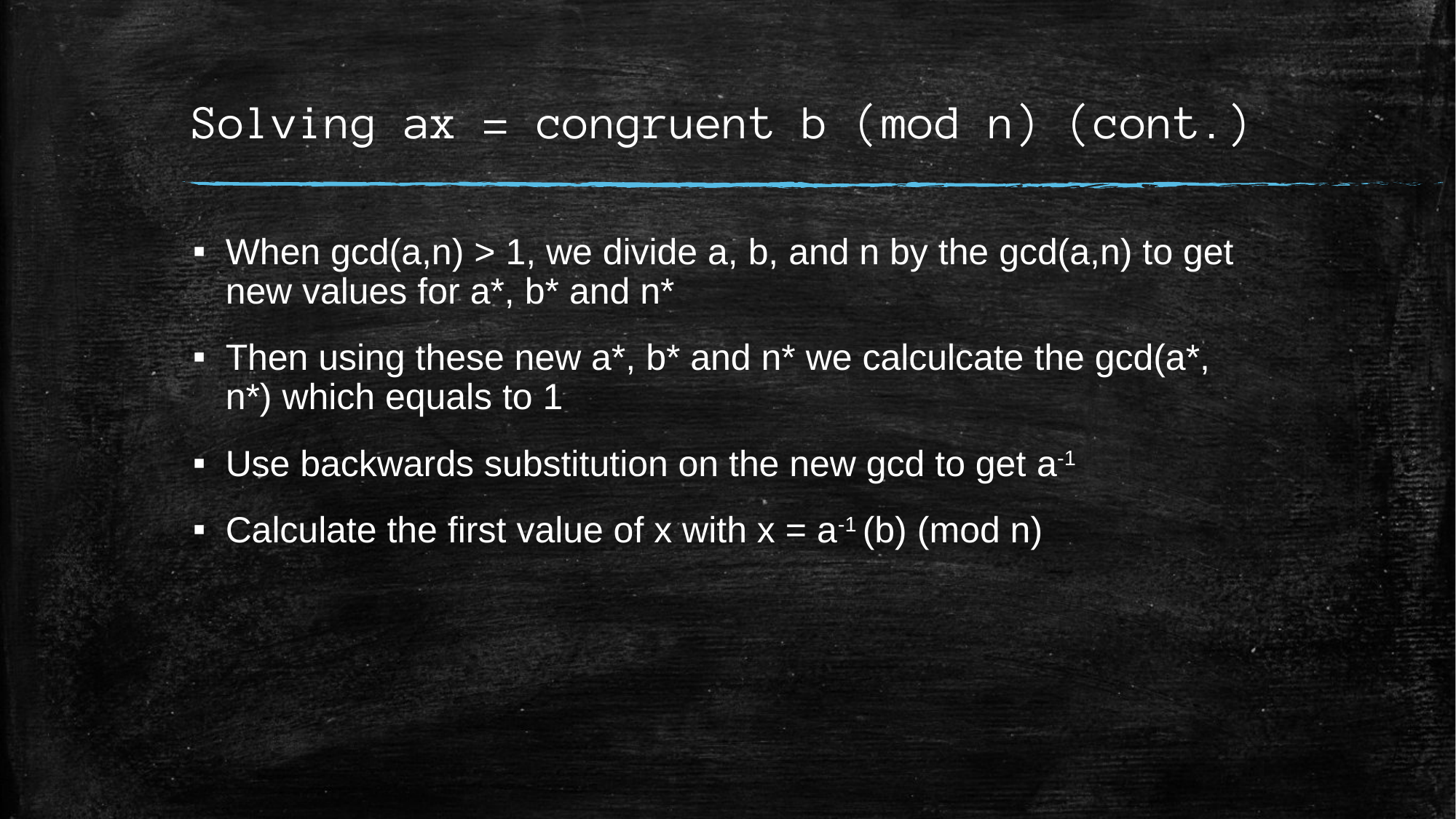

# Solving ax = congruent b (mod n) (cont.)
When gcd(a,n) > 1, we divide a, b, and n by the gcd(a,n) to get new values for a*, b* and n*
Then using these new a*, b* and n* we calculcate the gcd(a*, n*) which equals to 1
Use backwards substitution on the new gcd to get a-1
Calculate the first value of x with x = a-1 (b) (mod n)